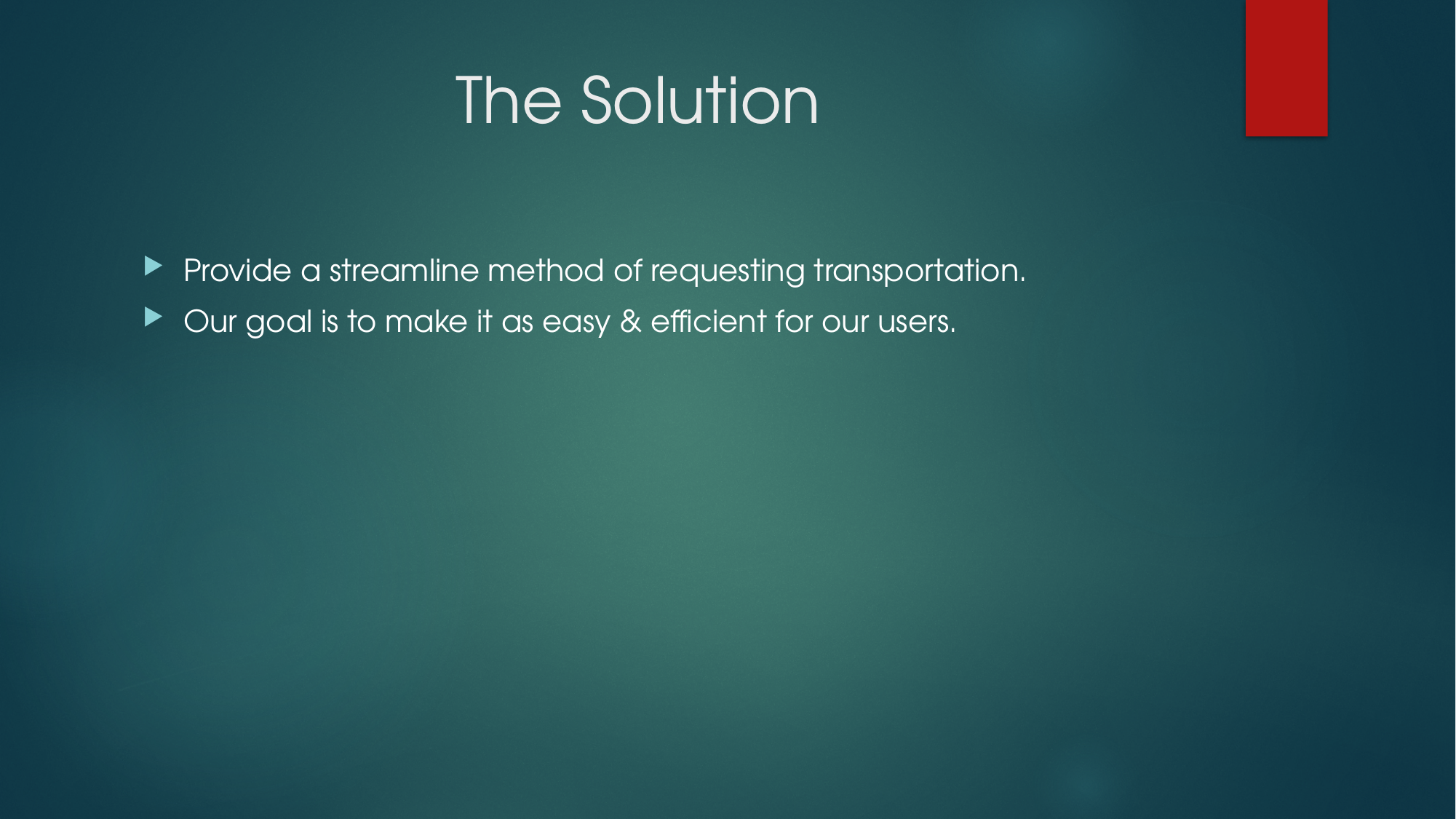

# The Solution
Provide a streamline method of requesting transportation.
Our goal is to make it as easy & efficient for our users.